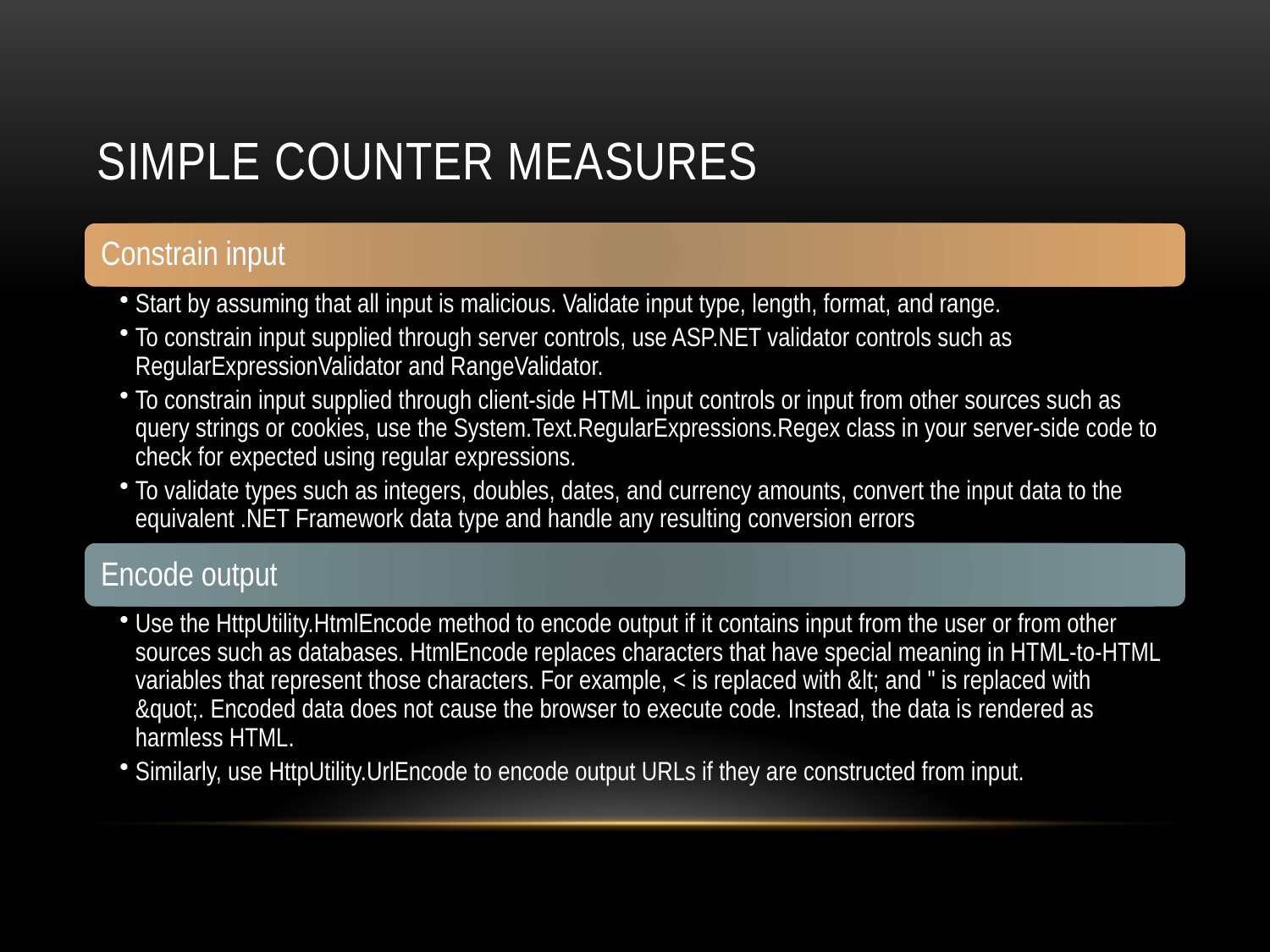

# Simple counter measures
Constrain input
Start by assuming that all input is malicious. Validate input type, length, format, and range.
To constrain input supplied through server controls, use ASP.NET validator controls such as RegularExpressionValidator and RangeValidator.
To constrain input supplied through client-side HTML input controls or input from other sources such as query strings or cookies, use the System.Text.RegularExpressions.Regex class in your server-side code to check for expected using regular expressions.
To validate types such as integers, doubles, dates, and currency amounts, convert the input data to the equivalent .NET Framework data type and handle any resulting conversion errors
Encode output
Use the HttpUtility.HtmlEncode method to encode output if it contains input from the user or from other sources such as databases. HtmlEncode replaces characters that have special meaning in HTML-to-HTML variables that represent those characters. For example, < is replaced with &lt; and " is replaced with &quot;. Encoded data does not cause the browser to execute code. Instead, the data is rendered as harmless HTML.
Similarly, use HttpUtility.UrlEncode to encode output URLs if they are constructed from input.